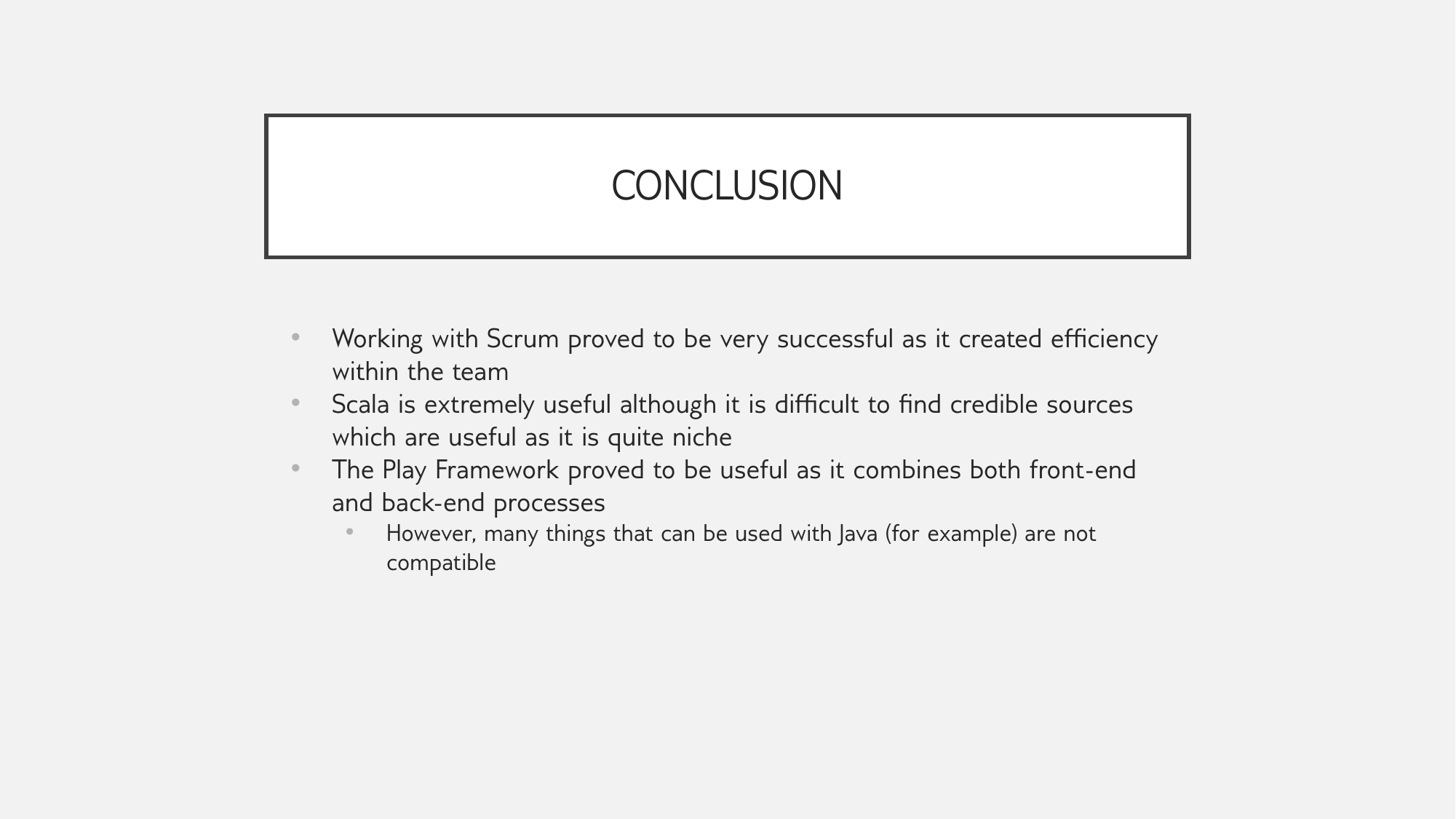

# CONCLUSION
Working with Scrum proved to be very successful as it created efficiency within the team
Scala is extremely useful although it is difficult to find credible sources which are useful as it is quite niche
The Play Framework proved to be useful as it combines both front-end and back-end processes
However, many things that can be used with Java (for example) are not compatible